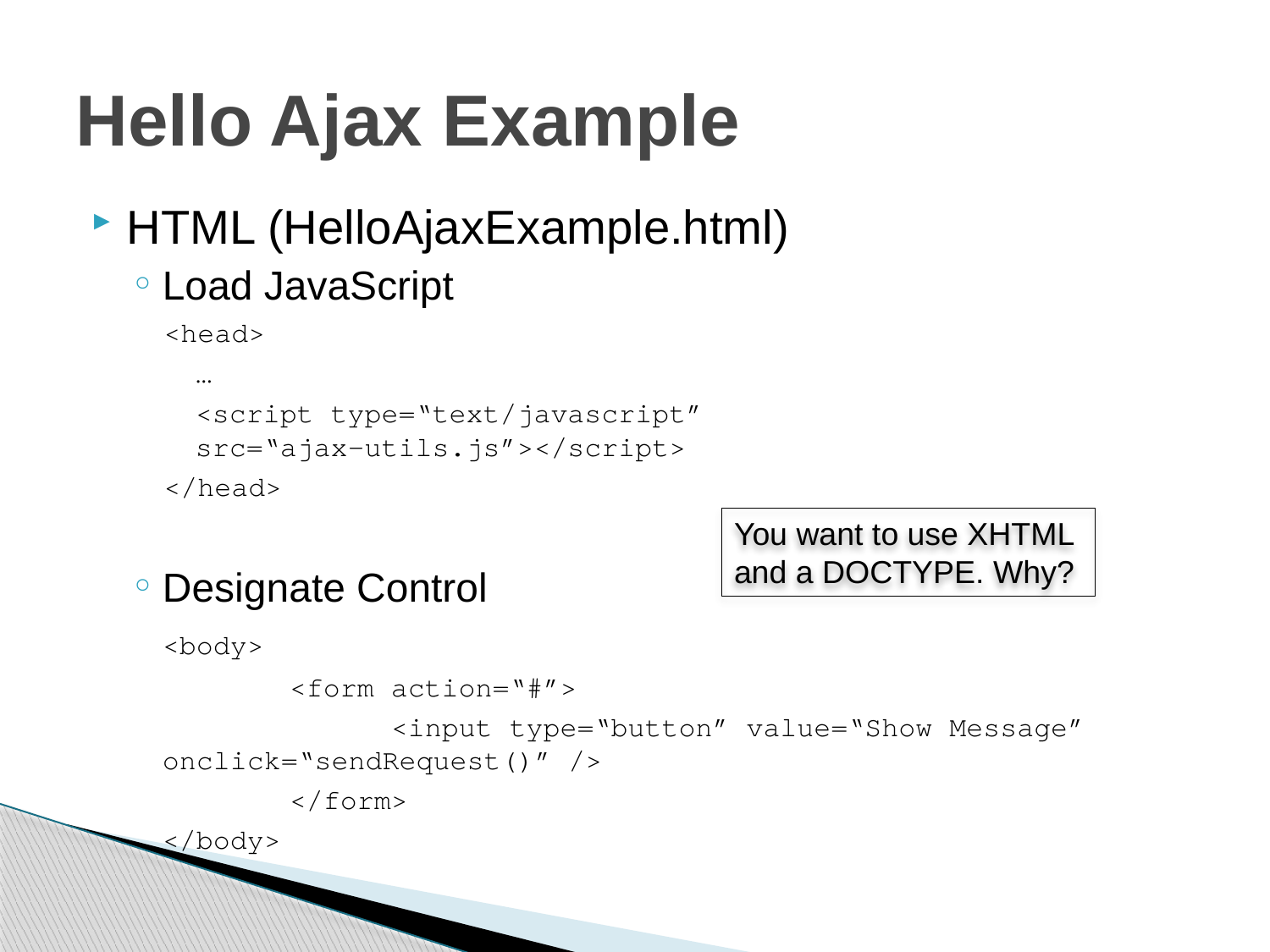

# Hello Ajax Example
HTML (HelloAjaxExample.html)
Load JavaScript
<head>
	…
	<script type=“text/javascript” src=“ajax-utils.js”></script>
</head>

Designate Control
	<body>
		<form action=“#”>
		      <input type=“button” value=“Show Message” onclick=“sendRequest()” />
		</form>
	</body>
You want to use XHTML
and a DOCTYPE. Why?